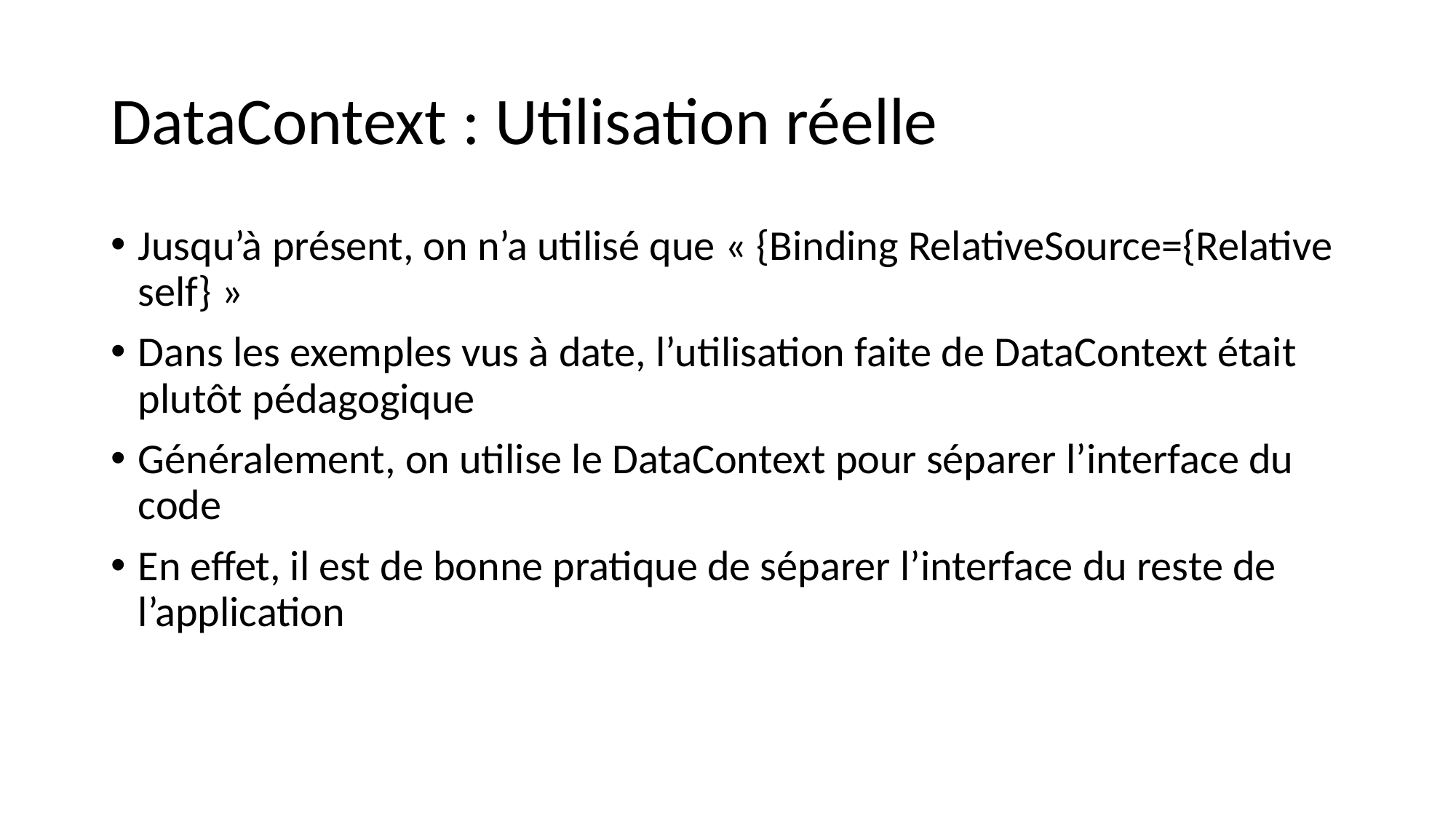

# DataContext : Utilisation réelle
Jusqu’à présent, on n’a utilisé que « {Binding RelativeSource={Relative self} »
Dans les exemples vus à date, l’utilisation faite de DataContext était plutôt pédagogique
Généralement, on utilise le DataContext pour séparer l’interface du code
En effet, il est de bonne pratique de séparer l’interface du reste de l’application